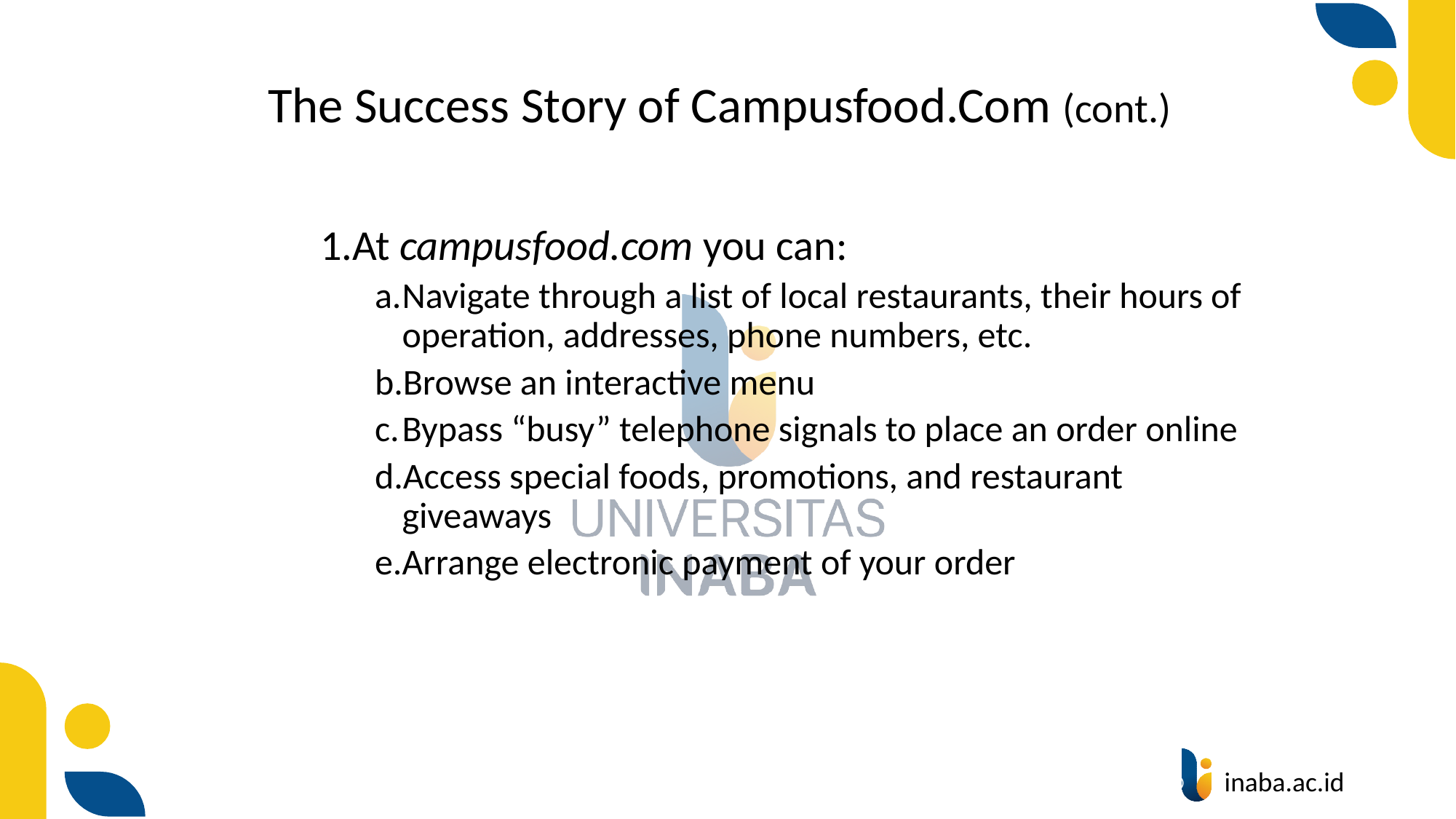

# The Success Story of Campusfood.Com (cont.)
At campusfood.com you can:
Navigate through a list of local restaurants, their hours of operation, addresses, phone numbers, etc.
Browse an interactive menu
Bypass “busy” telephone signals to place an order online
Access special foods, promotions, and restaurant giveaways
Arrange electronic payment of your order
22
© Prentice Hall 2020